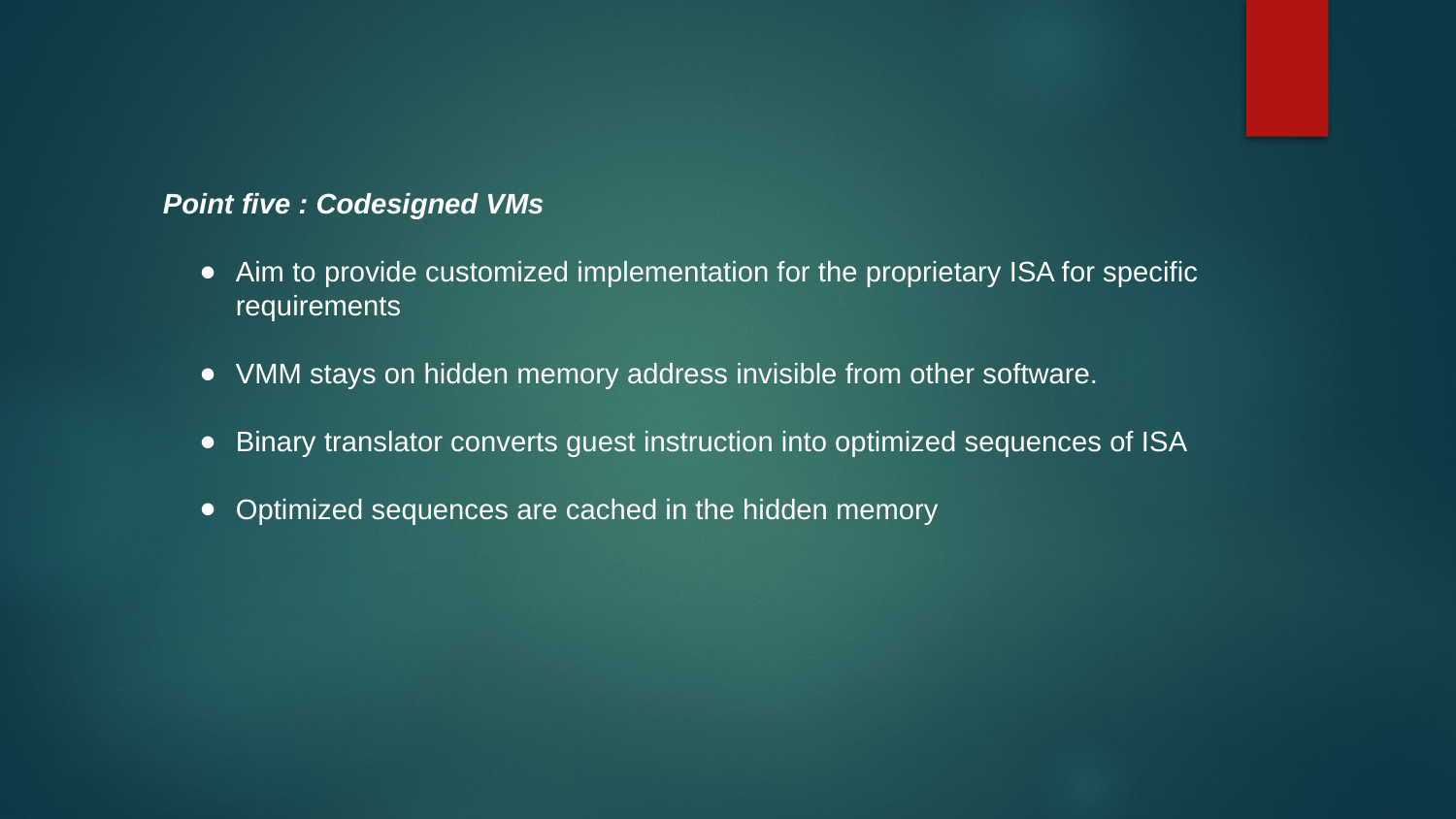

Point five : Codesigned VMs

Aim to provide customized implementation for the proprietary ISA for specific requirements

VMM stays on hidden memory address invisible from other software.

Binary translator converts guest instruction into optimized sequences of ISA

Optimized sequences are cached in the hidden memory